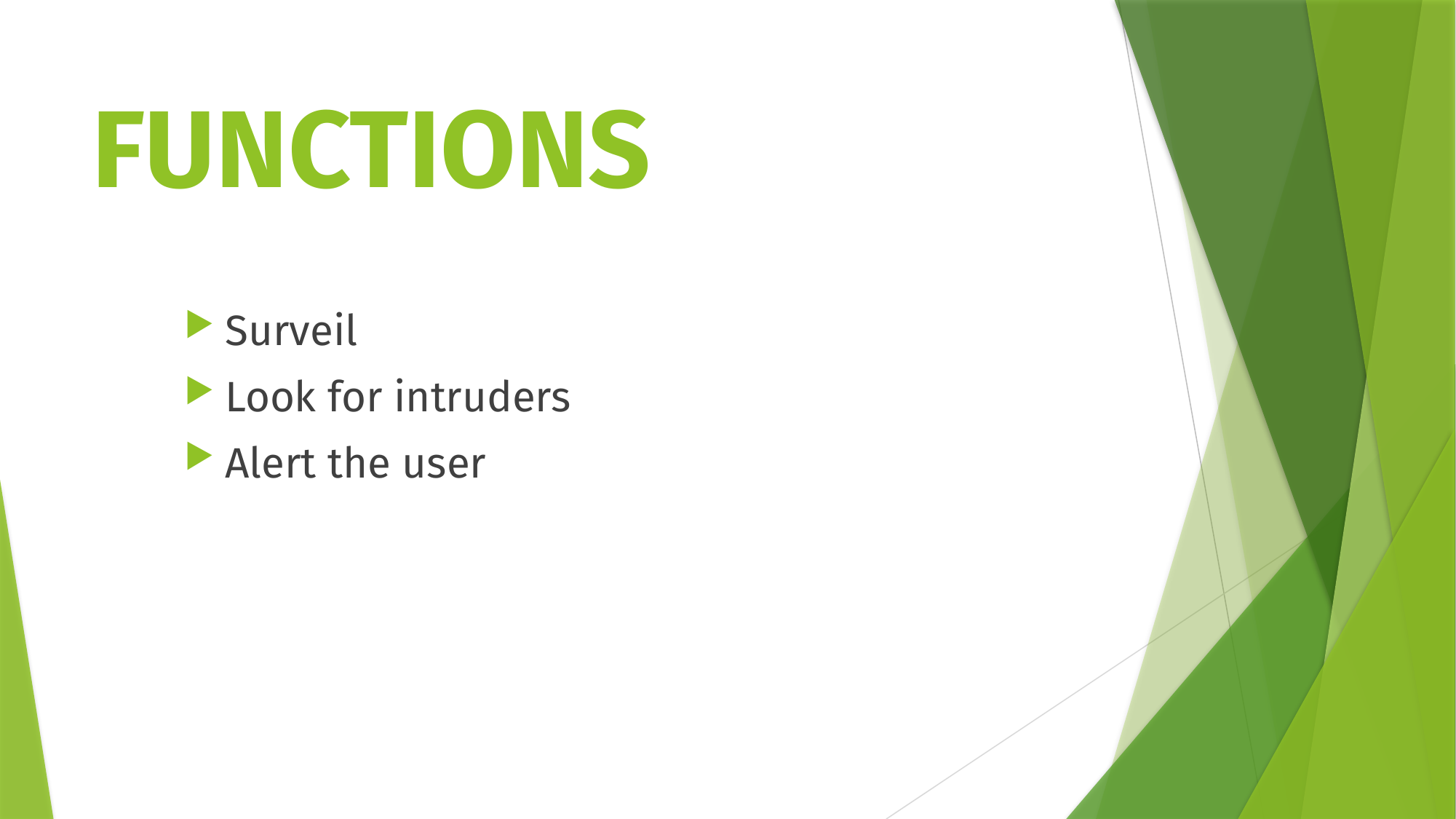

# FUNCTIONS
Surveil
Look for intruders
Alert the user